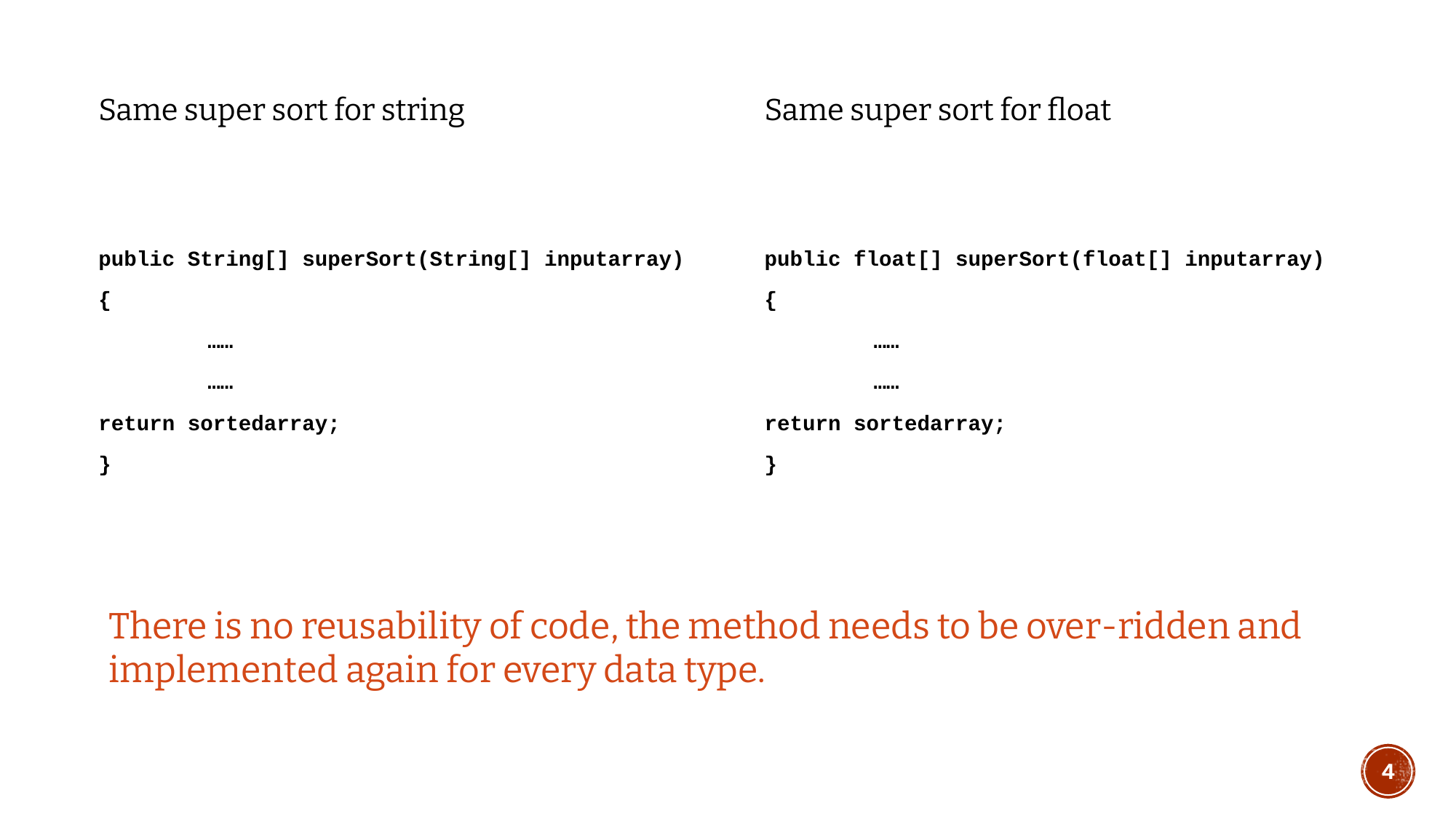

Same super sort for float

public float[] superSort(float[] inputarray)
{
	……
	……
return sortedarray;
}

Same super sort for string

public String[] superSort(String[] inputarray)
{
	……
	……
return sortedarray;
}

There is no reusability of code, the method needs to be over-ridden and implemented again for every data type.
4